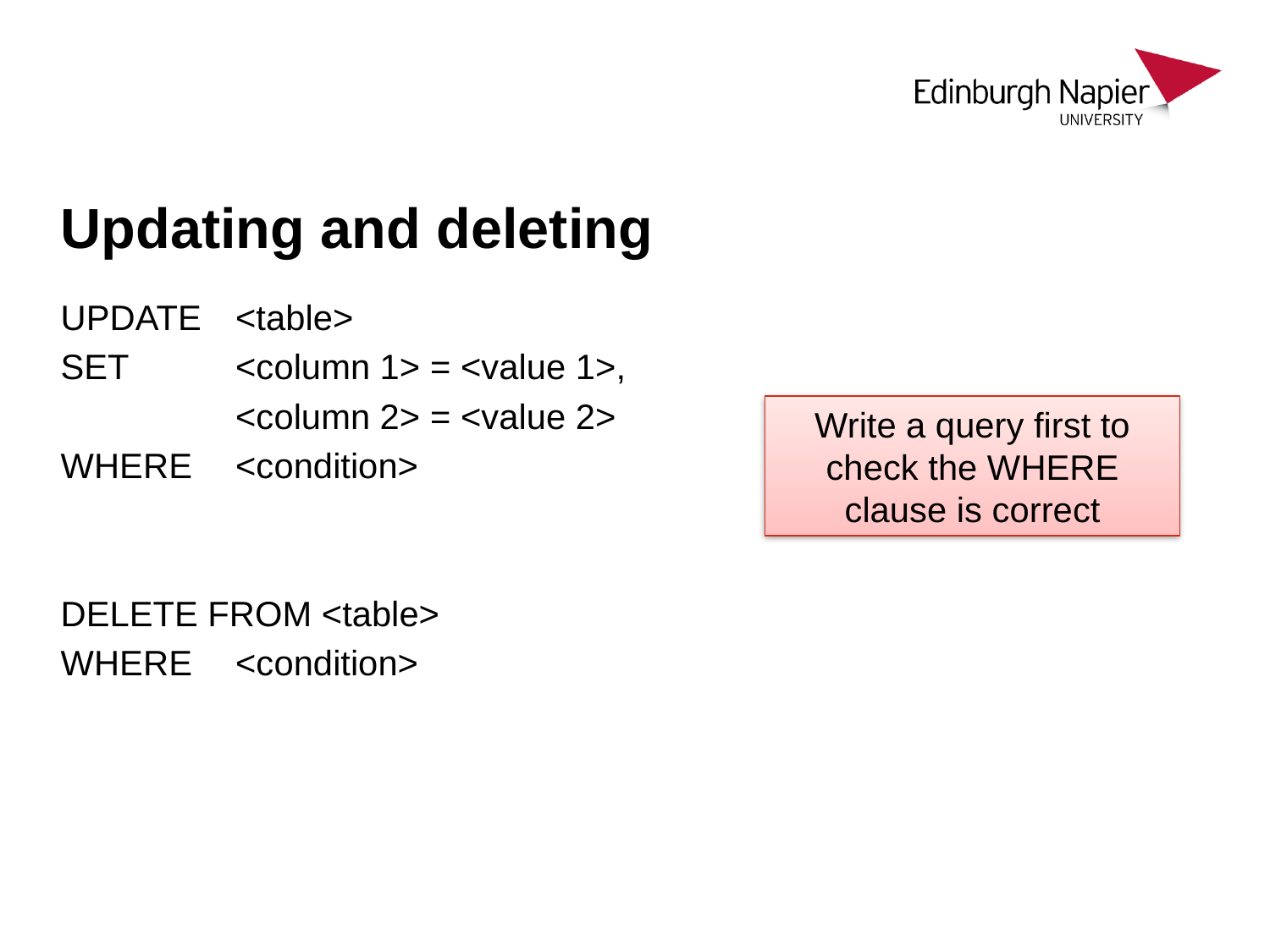

# Updating and deleting
UPDATE	<table>
SET	<column 1> = <value 1>,
		<column 2> = <value 2>
WHERE	<condition>

DELETE FROM <table>
WHERE	<condition>
Write a query first to check the WHERE clause is correct